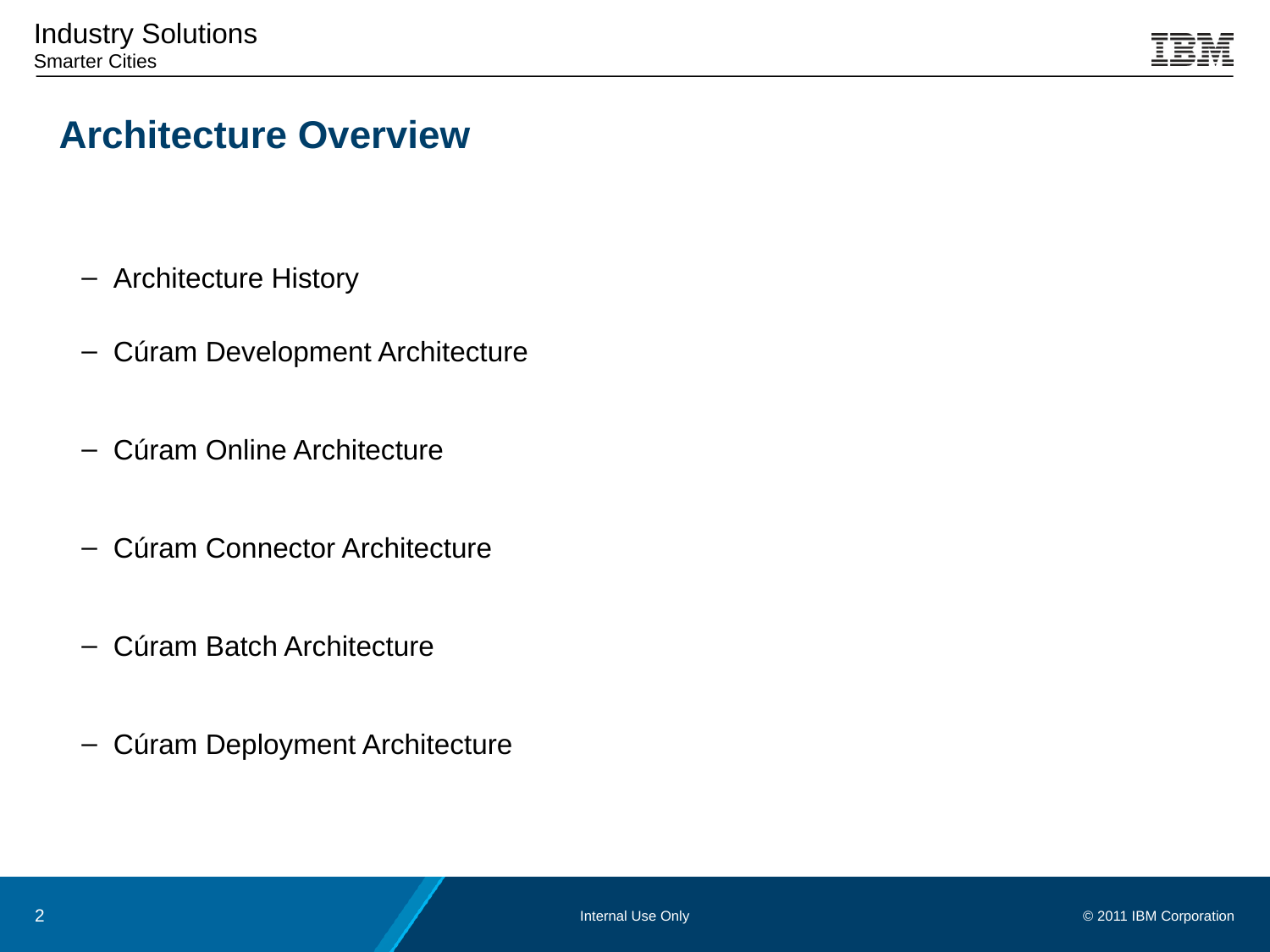

Architecture History
Cúram Development Architecture

Cúram Online Architecture

Cúram Connector Architecture

Cúram Batch Architecture

Cúram Deployment Architecture
Architecture Overview